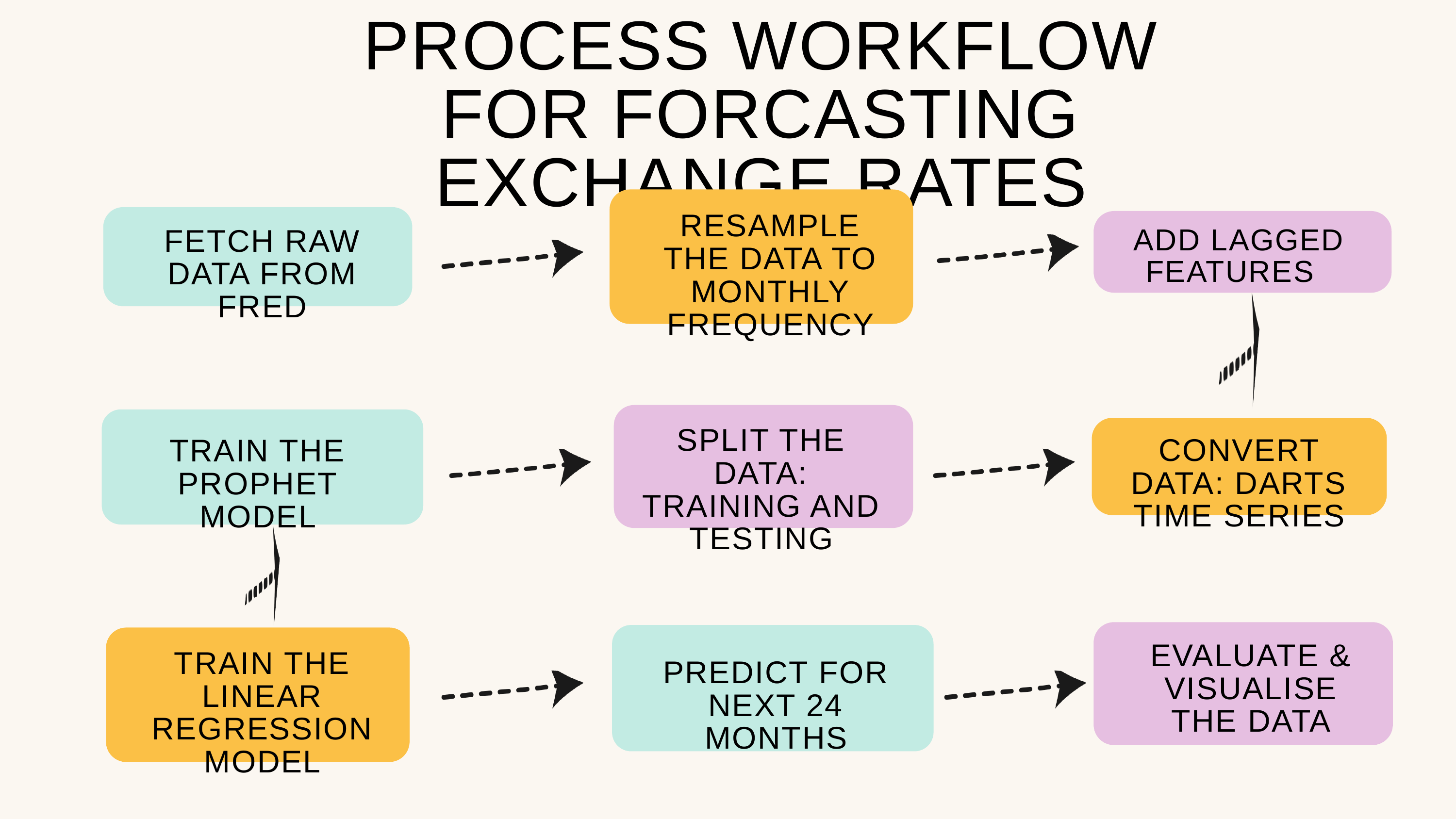

PROCESS WORKFLOW FOR FORCASTING EXCHANGE RATES

RESAMPLE THE DATA TO MONTHLY FREQUENCY

ADD LAGGED FEATURES
FETCH RAW DATA FROM FRED

SPLIT THE DATA: TRAINING AND TESTING
CONVERT DATA: DARTS TIME SERIES
TRAIN THE PROPHET MODEL

EVALUATE & VISUALISE THE DATA
TRAIN THE LINEAR REGRESSION MODEL
PREDICT FOR NEXT 24 MONTHS